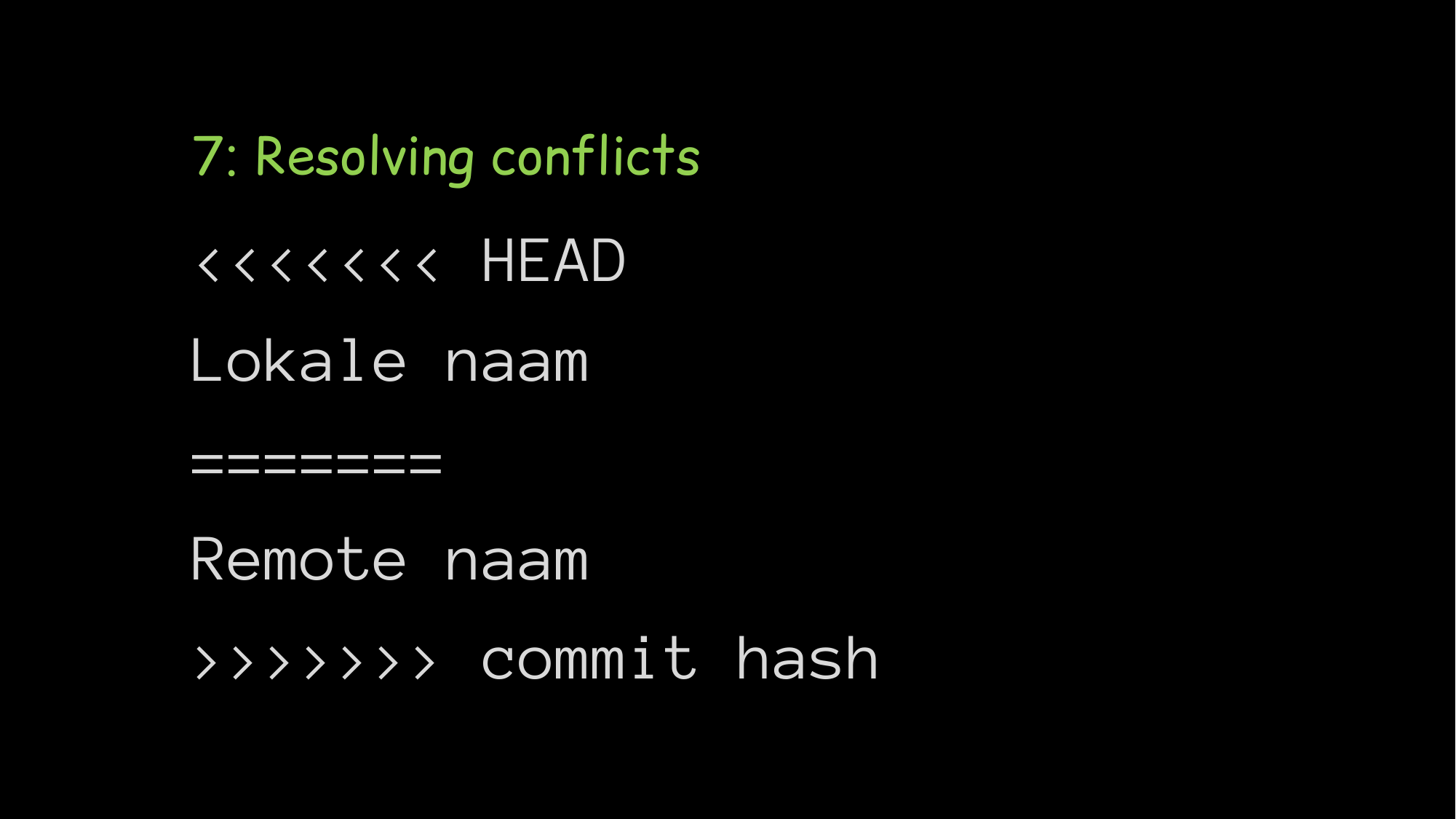

# 7: Resolving conflicts
<<<<<<< HEAD
Lokale naam
=======
Remote naam
>>>>>>> commit hash